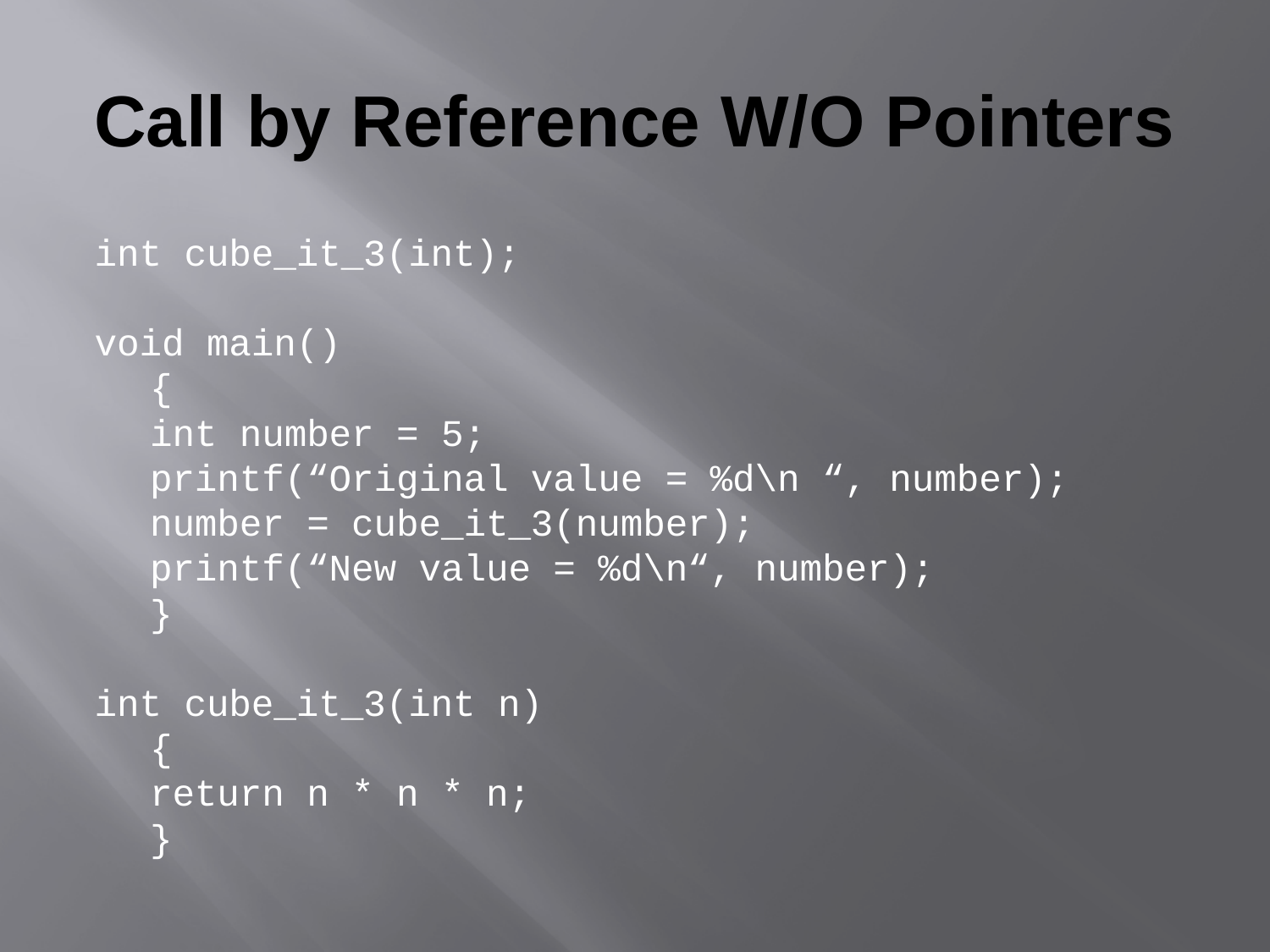

# Call by Reference W/O Pointers
int cube_it_3(int);

void main()
	{
		int number = 5;
		printf(“Original value = %d\n “, number);
		number = cube_it_3(number);
		printf(“New value = %d\n“, number);
	}

int cube_it_3(int n)
	{
		return n * n * n;
	}